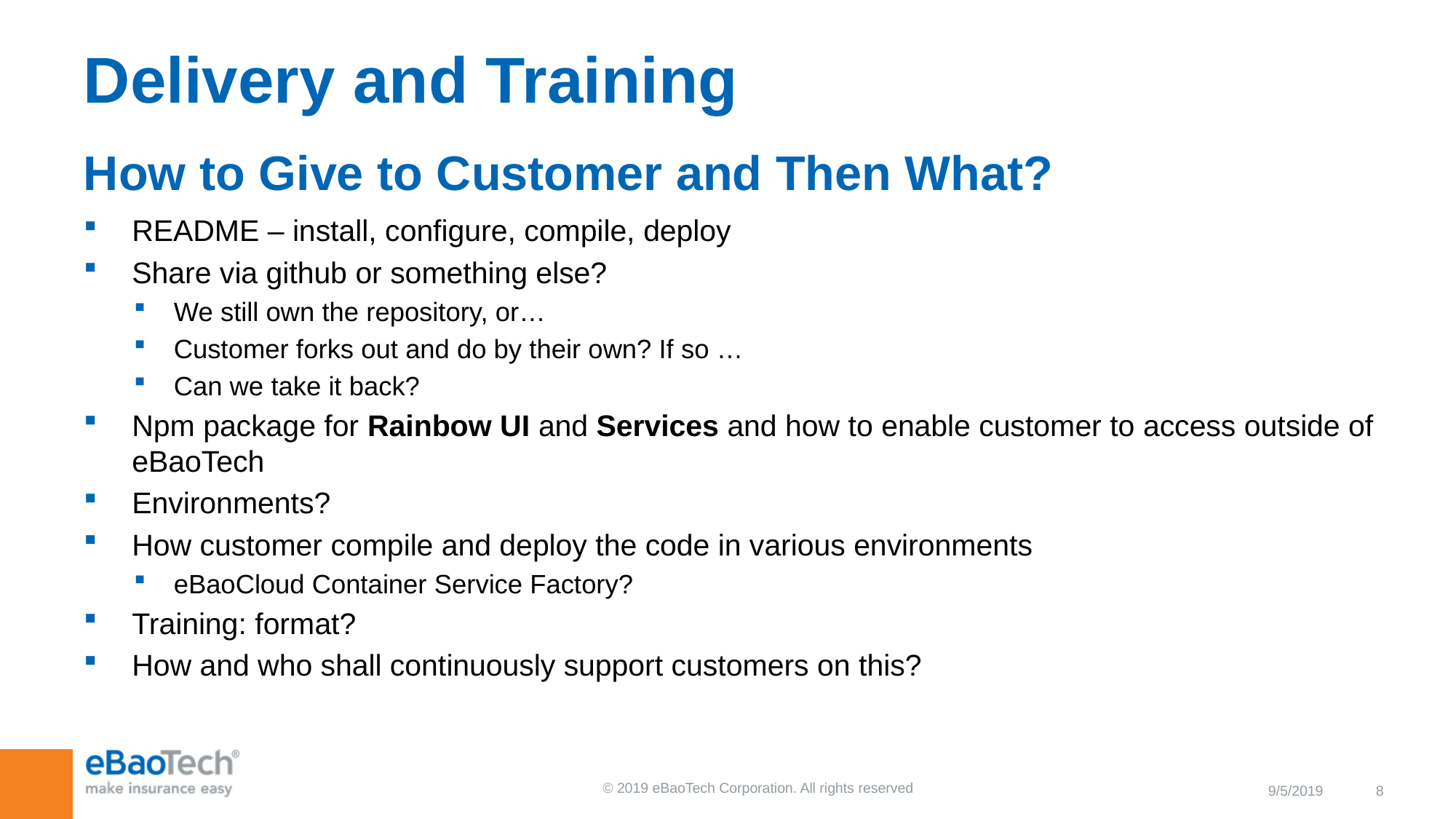

# Delivery and Training
How to Give to Customer and Then What?
README – install, configure, compile, deploy
Share via github or something else?
We still own the repository, or…
Customer forks out and do by their own? If so …
Can we take it back?
Npm package for Rainbow UI and Services and how to enable customer to access outside of eBaoTech
Environments?
How customer compile and deploy the code in various environments
eBaoCloud Container Service Factory?
Training: format?
How and who shall continuously support customers on this?

9/5/2019
8
© 2019 eBaoTech Corporation. All rights reserved